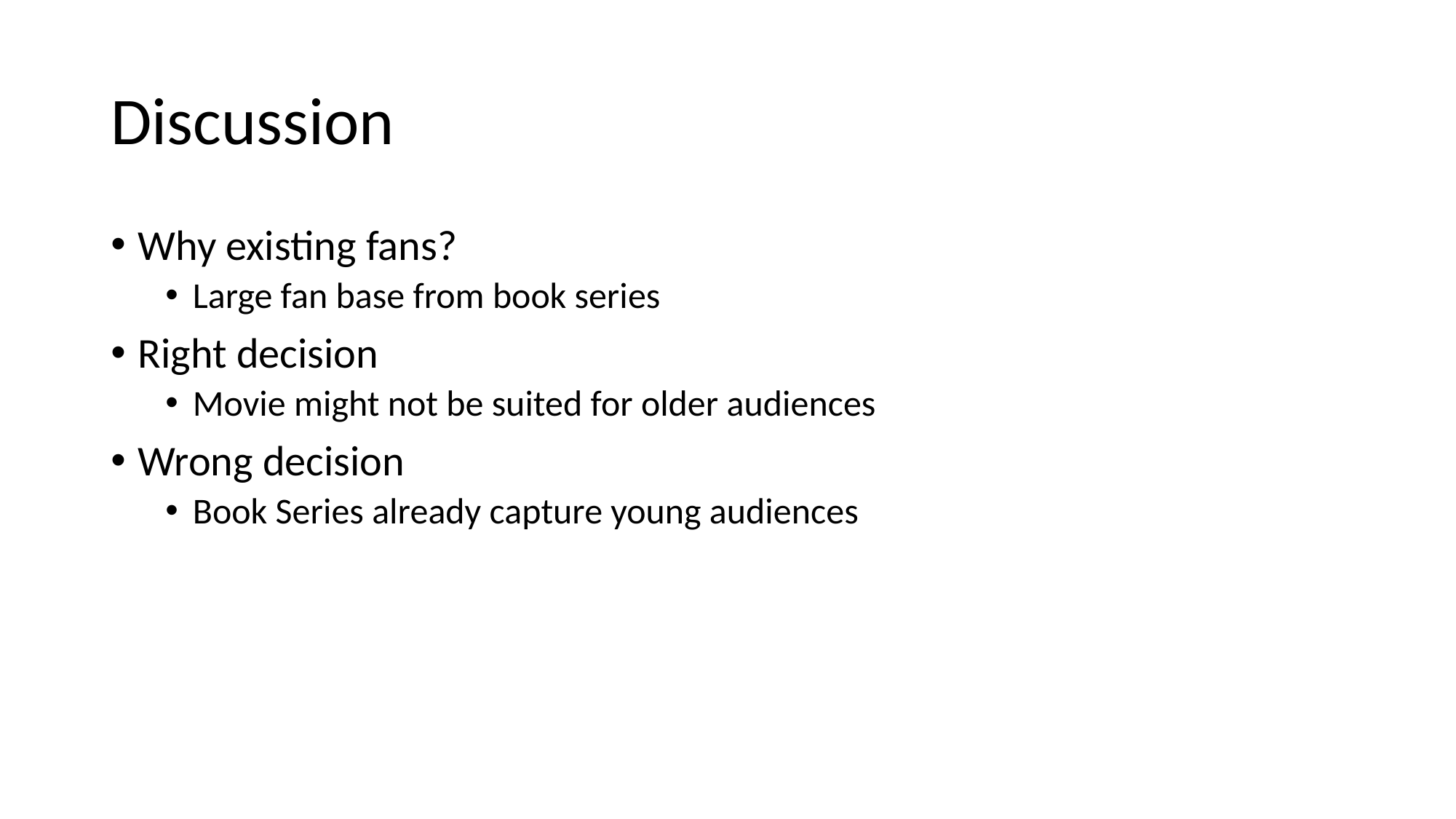

# Discussion
Why existing fans?
Large fan base from book series
Right decision
Movie might not be suited for older audiences
Wrong decision
Book Series already capture young audiences